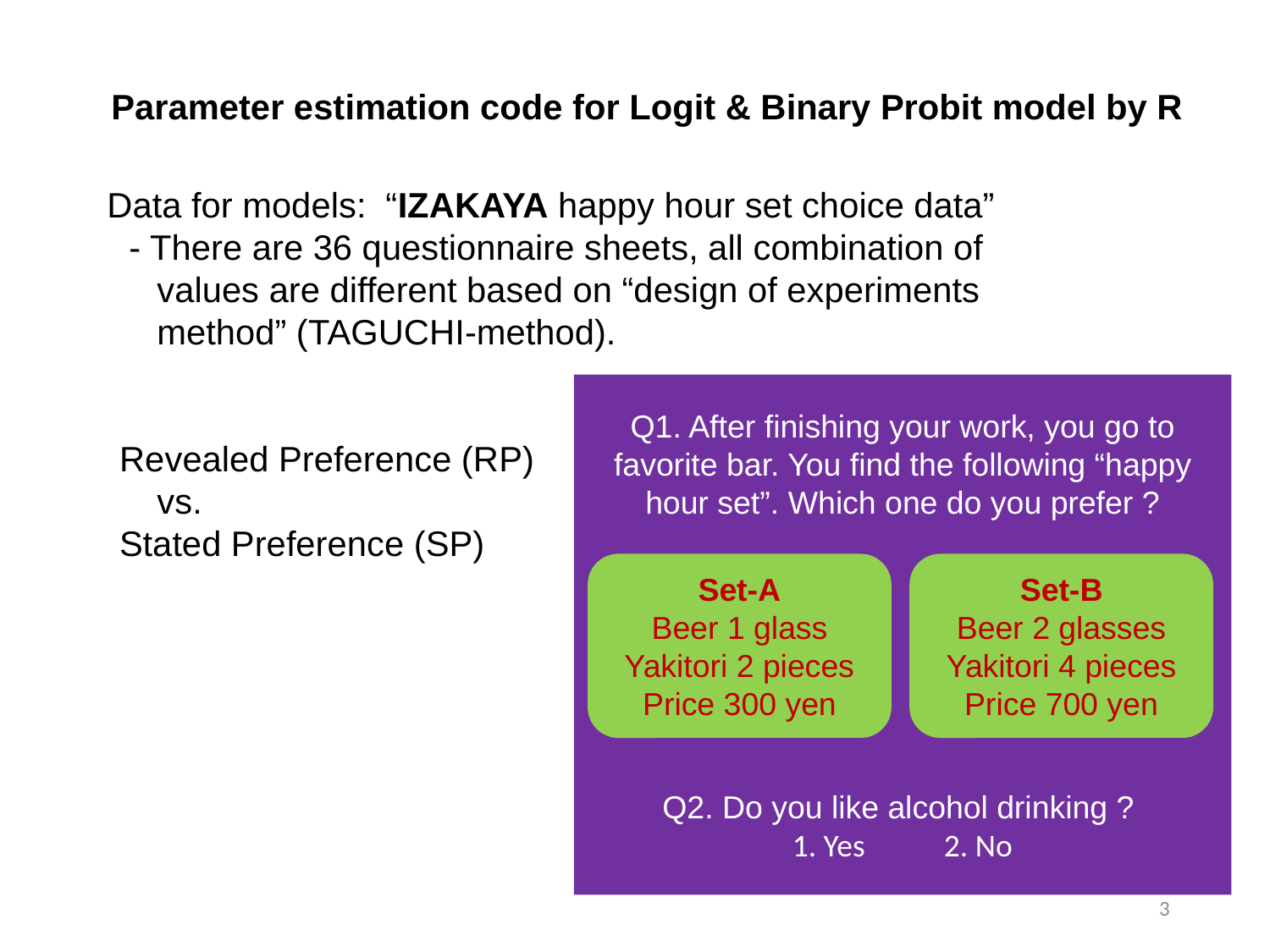

Parameter estimation code for Logit & Binary Probit model by R
Data for models:  “IZAKAYA happy hour set choice data”
 - There are 36 questionnaire sheets, all combination of values are different based on “design of experiments method” (TAGUCHI-method).

Revealed Preference (RP)
vs.
Stated Preference (SP)

Q1. After finishing your work, you go to favorite bar. You find the following “happy hour set”. Which one do you prefer ?

Q2. Do you like alcohol drinking ?
1. Yes           2. No
Set-A
Beer 1 glass
Yakitori 2 pieces
Price 300 yen
Set-B
Beer 2 glasses
Yakitori 4 pieces
Price 700 yen
3